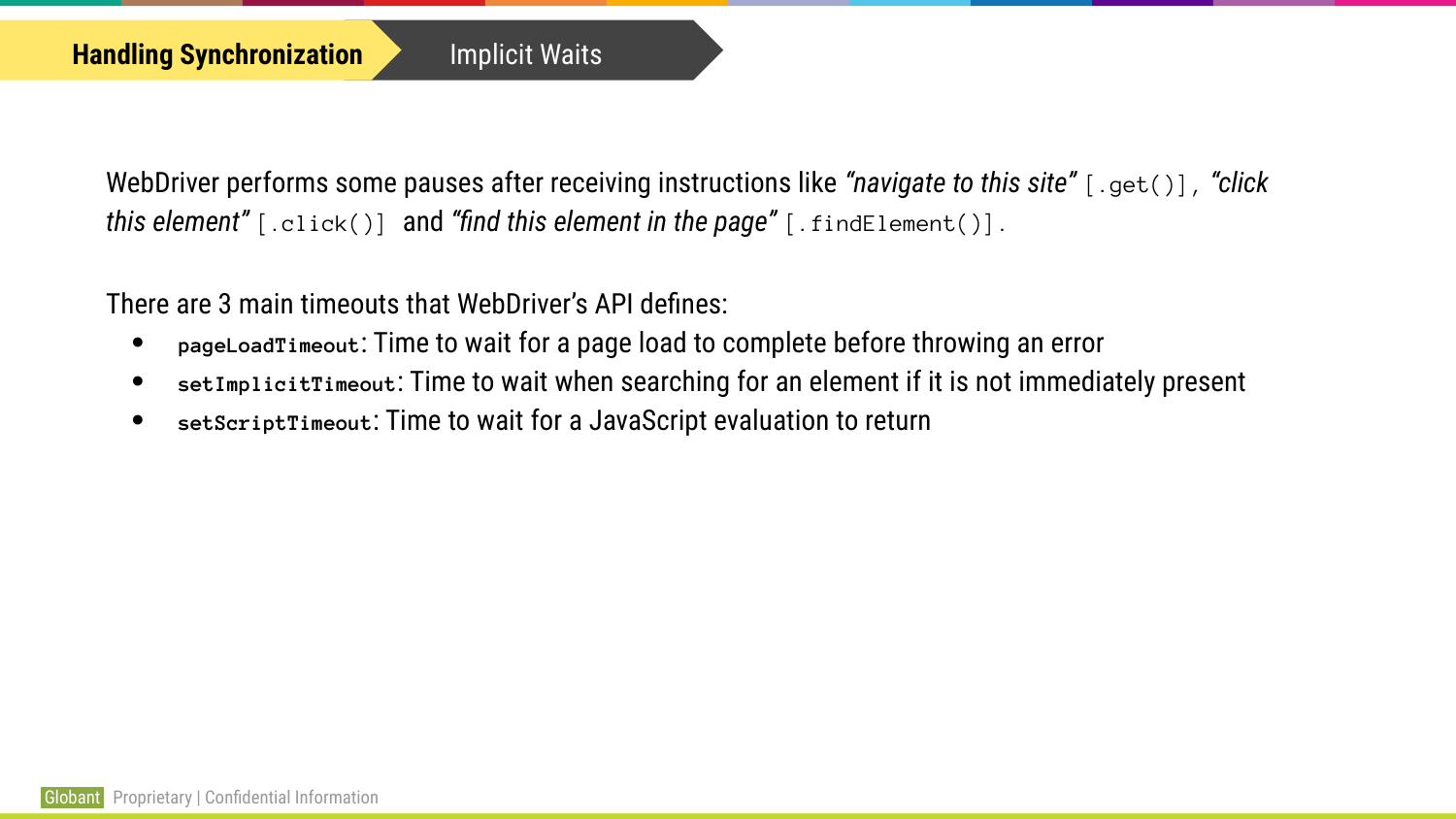

Handling Synchronization
Implicit Waits
WebDriver performs some pauses after receiving instructions like “navigate to this site” [.get()], “click this element” [.click()] and “find this element in the page” [.findElement()].

There are 3 main timeouts that WebDriver’s API defines:
pageLoadTimeout: Time to wait for a page load to complete before throwing an error
setImplicitTimeout: Time to wait when searching for an element if it is not immediately present
setScriptTimeout: Time to wait for a JavaScript evaluation to return

 Globant   Proprietary | Confidential Information